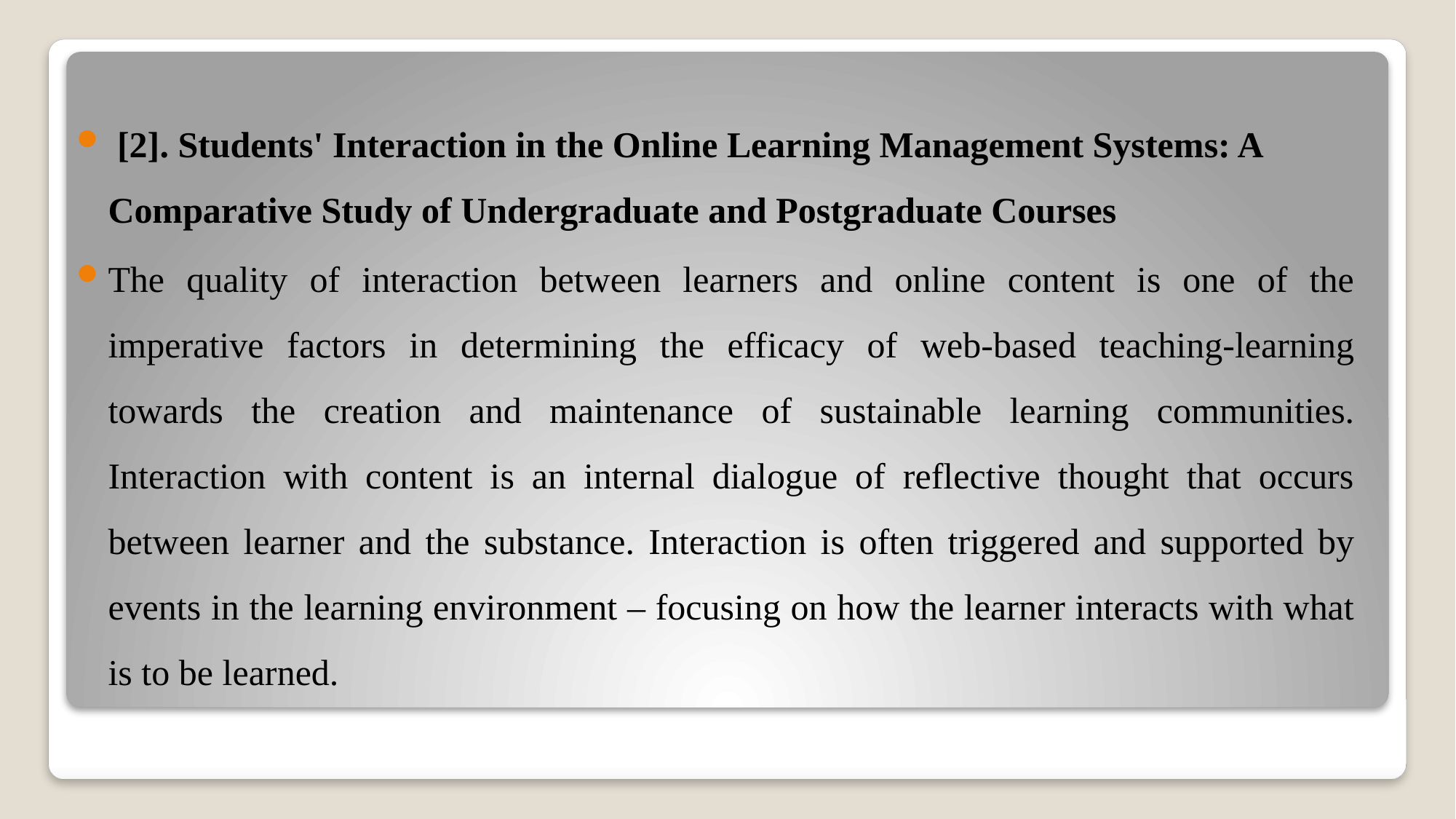

[2]. Students' Interaction in the Online Learning Management Systems: A Comparative Study of Undergraduate and Postgraduate Courses
The quality of interaction between learners and online content is one of the imperative factors in determining the efficacy of web-based teaching-learning towards the creation and maintenance of sustainable learning communities. Interaction with content is an internal dialogue of reflective thought that occurs between learner and the substance. Interaction is often triggered and supported by events in the learning environment – focusing on how the learner interacts with what is to be learned.